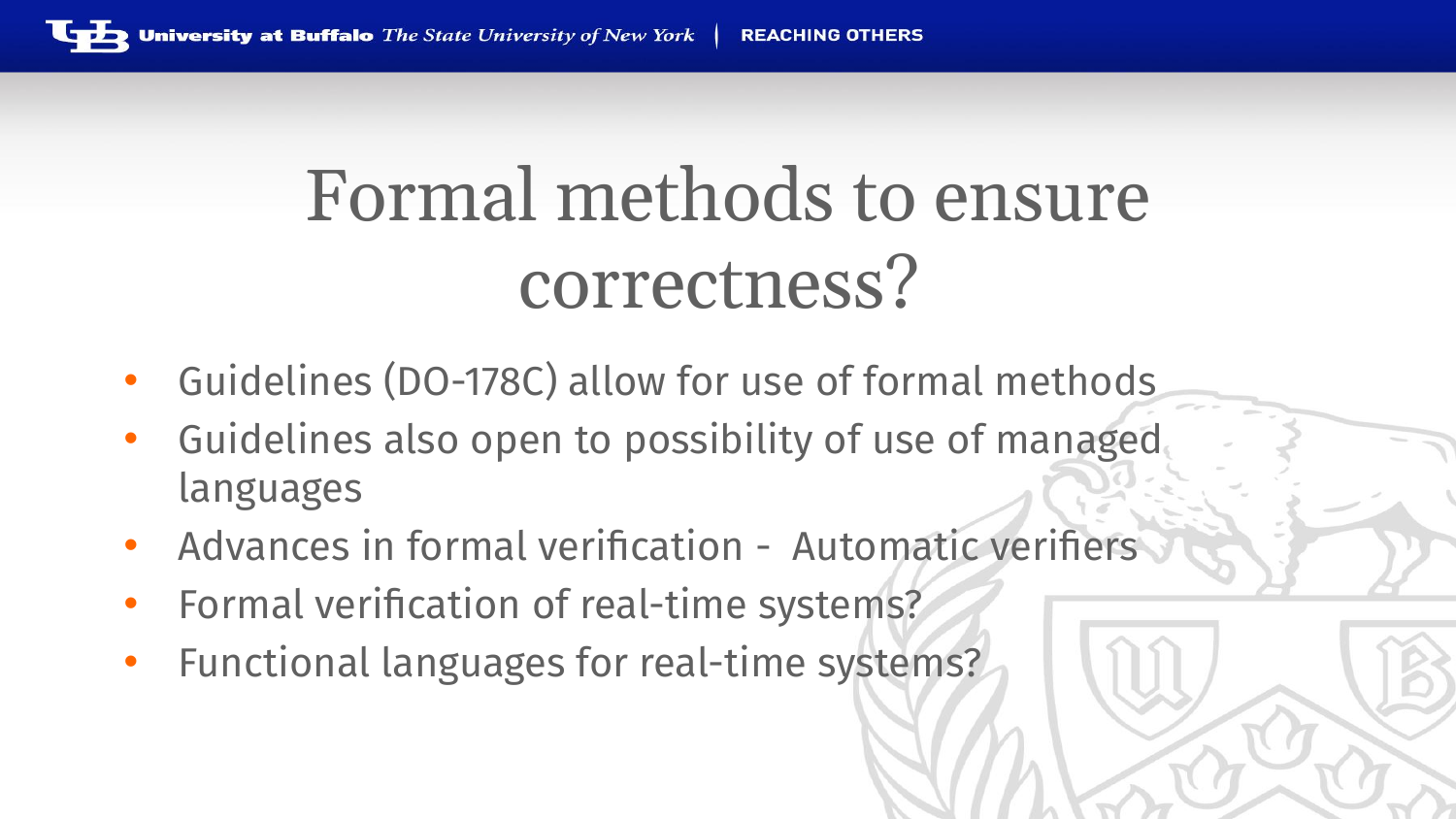

# Formal methods to ensure correctness?
Guidelines (DO-178C) allow for use of formal methods
Guidelines also open to possibility of use of managed languages
Advances in formal verification -  Automatic verifiers
Formal verification of real-time systems?
Functional languages for real-time systems?